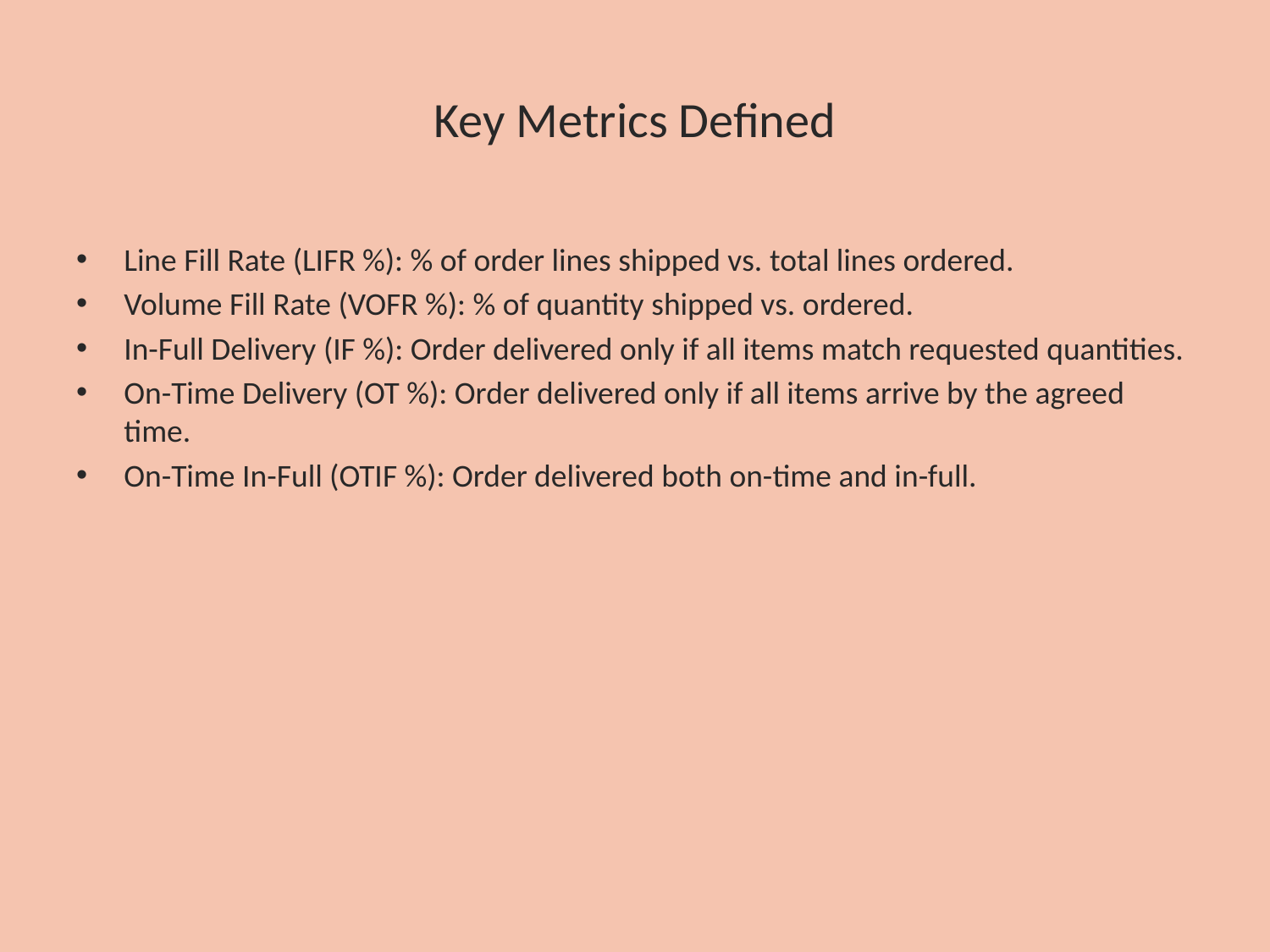

# Key Metrics Defined
Line Fill Rate (LIFR %): % of order lines shipped vs. total lines ordered.
Volume Fill Rate (VOFR %): % of quantity shipped vs. ordered.
In-Full Delivery (IF %): Order delivered only if all items match requested quantities.
On-Time Delivery (OT %): Order delivered only if all items arrive by the agreed time.
On-Time In-Full (OTIF %): Order delivered both on-time and in-full.